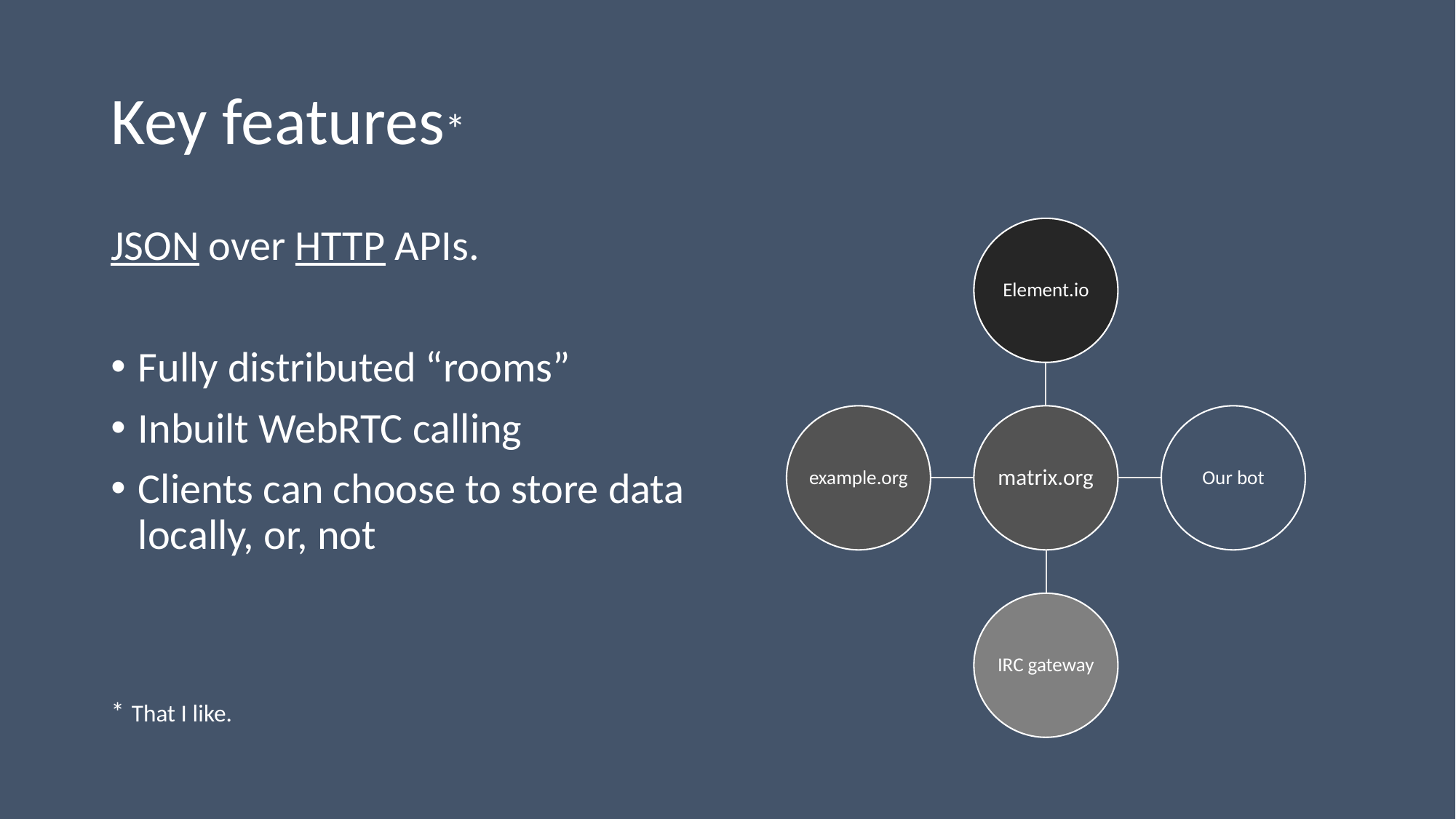

# Key features*
JSON over HTTP APIs.

Fully distributed “rooms”
Inbuilt WebRTC calling
Clients can choose to store data locally, or, not

* That I like.
matrix.org

Element.io

Our bot

IRC gateway

example.org